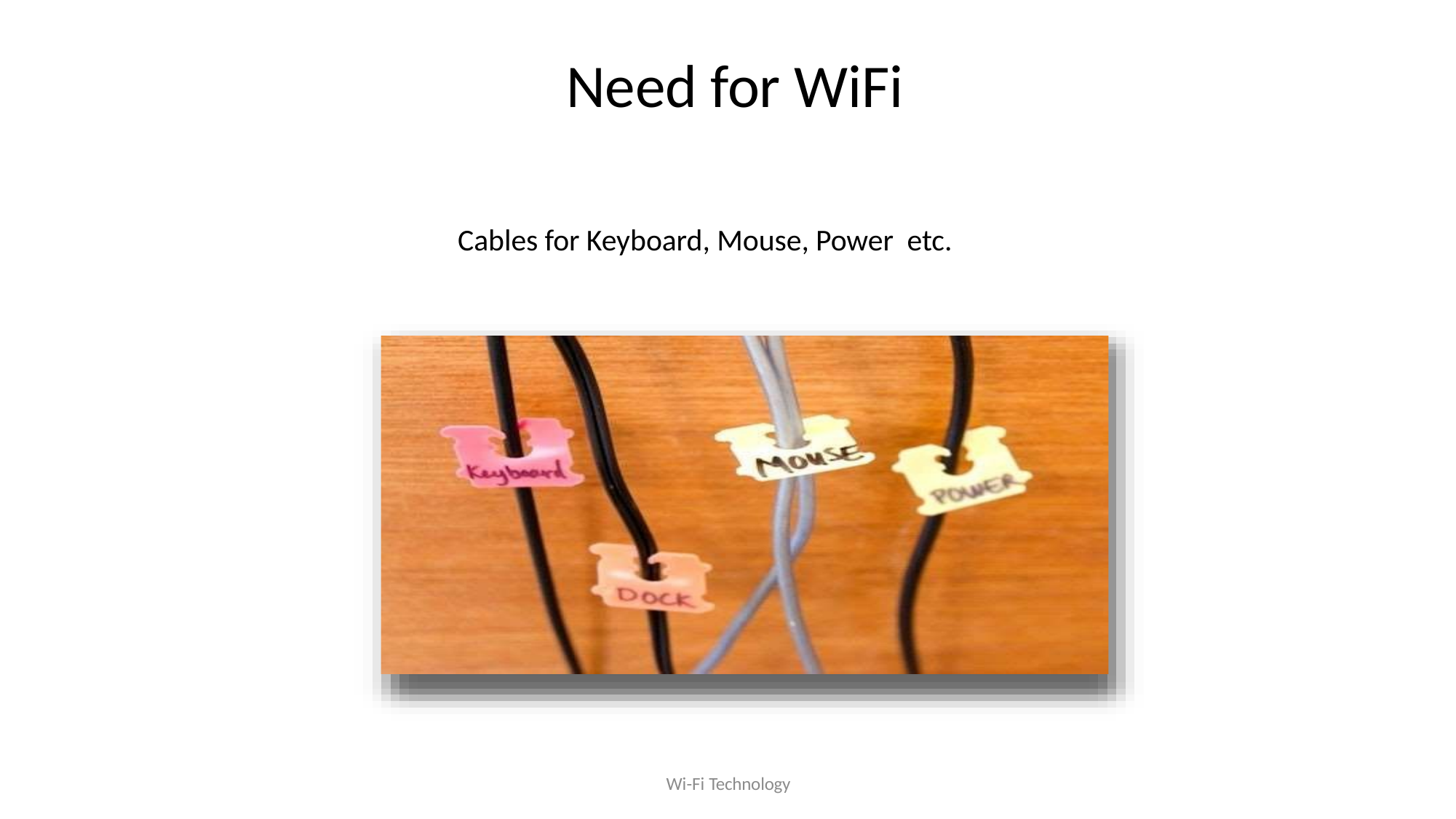

# Need for WiFi
7
Cables for Keyboard, Mouse, Power  etc.

Wi-Fi Technology